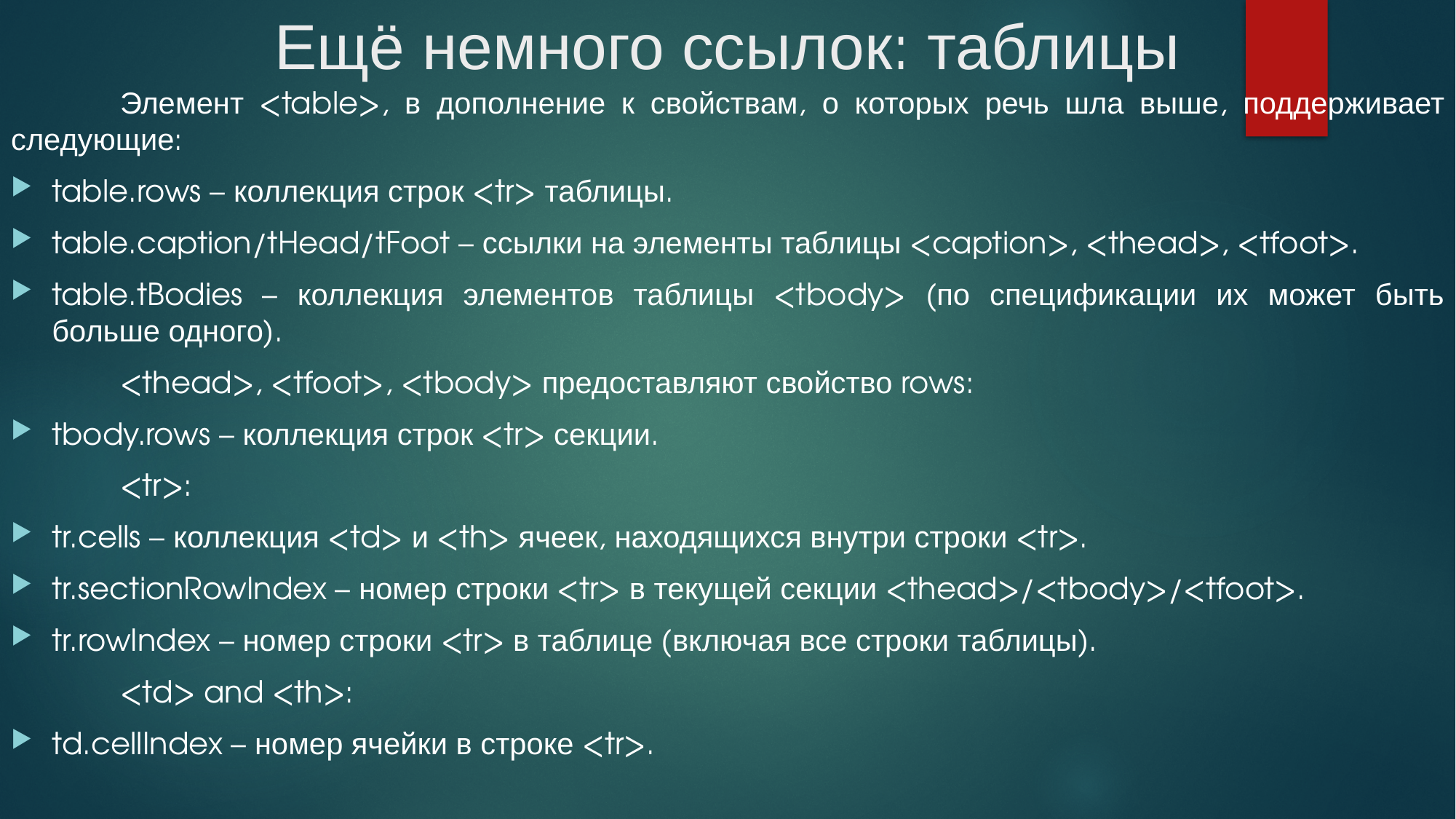

# Ещё немного ссылок: таблицы
	Элемент <table>, в дополнение к свойствам, о которых речь шла выше, поддерживает следующие:
table.rows – коллекция строк <tr> таблицы.
table.caption/tHead/tFoot – ссылки на элементы таблицы <caption>, <thead>, <tfoot>.
table.tBodies – коллекция элементов таблицы <tbody> (по спецификации их может быть больше одного).
	<thead>, <tfoot>, <tbody> предоставляют свойство rows:
tbody.rows – коллекция строк <tr> секции.
	<tr>:
tr.cells – коллекция <td> и <th> ячеек, находящихся внутри строки <tr>.
tr.sectionRowIndex – номер строки <tr> в текущей секции <thead>/<tbody>/<tfoot>.
tr.rowIndex – номер строки <tr> в таблице (включая все строки таблицы).
	<td> and <th>:
td.cellIndex – номер ячейки в строке <tr>.